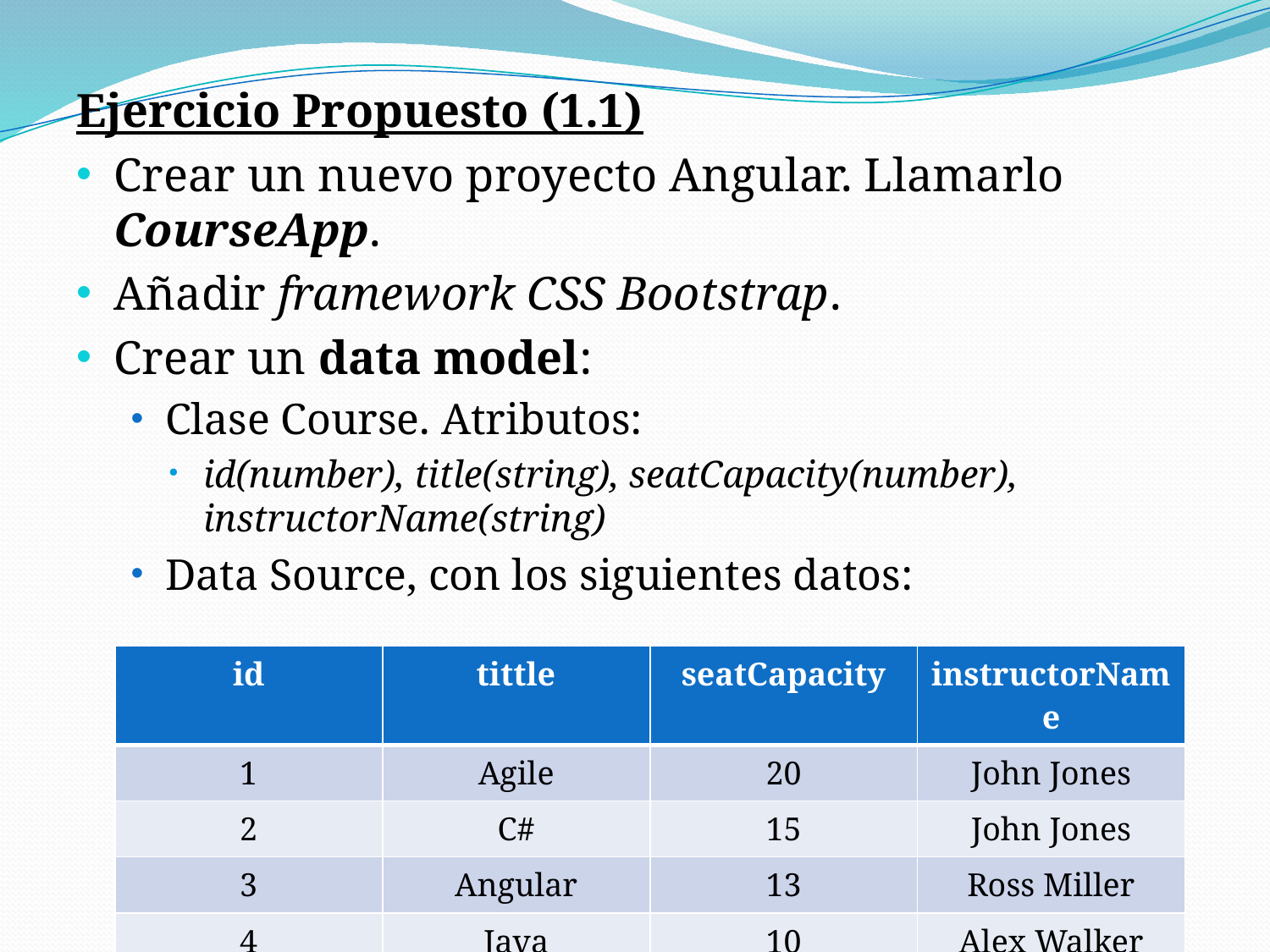

Ejercicio Propuesto (1.1)
Crear un nuevo proyecto Angular. Llamarlo CourseApp.
Añadir framework CSS Bootstrap.
Crear un data model:
Clase Course. Atributos:
id(number), title(string), seatCapacity(number), instructorName(string)
Data Source, con los siguientes datos:

| id | tittle | seatCapacity | instructorName |
| --- | --- | --- | --- |
| 1 | Agile | 20 | John Jones |
| 2 | C# | 15 | John Jones |
| 3 | Angular | 13 | Ross Miller |
| 4 | Java | 10 | Alex Walker |